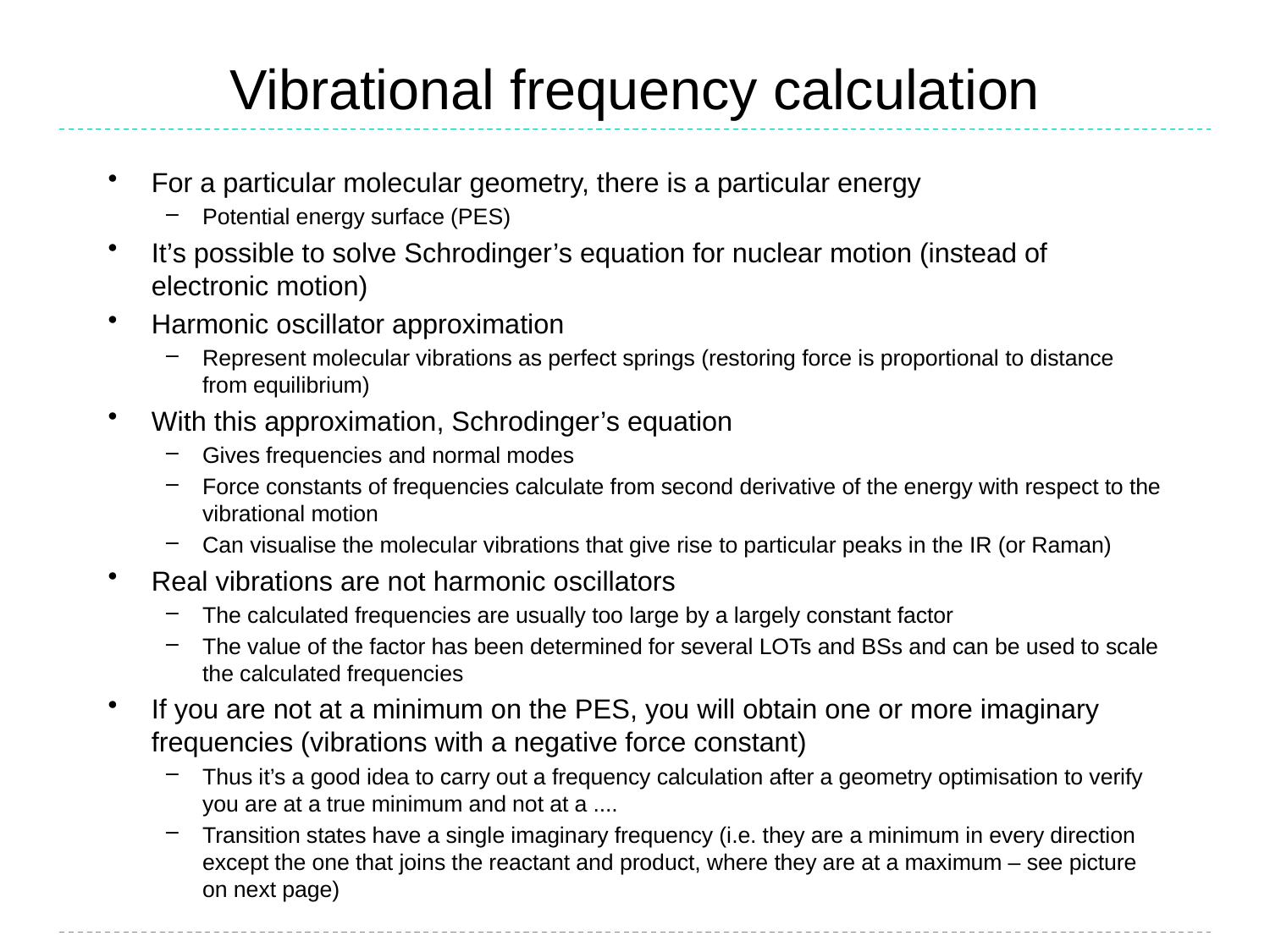

# Vibrational frequency calculation
For a particular molecular geometry, there is a particular energy
Potential energy surface (PES)
It’s possible to solve Schrodinger’s equation for nuclear motion (instead of electronic motion)
Harmonic oscillator approximation
Represent molecular vibrations as perfect springs (restoring force is proportional to distance from equilibrium)
With this approximation, Schrodinger’s equation
Gives frequencies and normal modes
Force constants of frequencies calculate from second derivative of the energy with respect to the vibrational motion
Can visualise the molecular vibrations that give rise to particular peaks in the IR (or Raman)
Real vibrations are not harmonic oscillators
The calculated frequencies are usually too large by a largely constant factor
The value of the factor has been determined for several LOTs and BSs and can be used to scale the calculated frequencies
If you are not at a minimum on the PES, you will obtain one or more imaginary frequencies (vibrations with a negative force constant)
Thus it’s a good idea to carry out a frequency calculation after a geometry optimisation to verify you are at a true minimum and not at a ....
Transition states have a single imaginary frequency (i.e. they are a minimum in every direction except the one that joins the reactant and product, where they are at a maximum – see picture on next page)